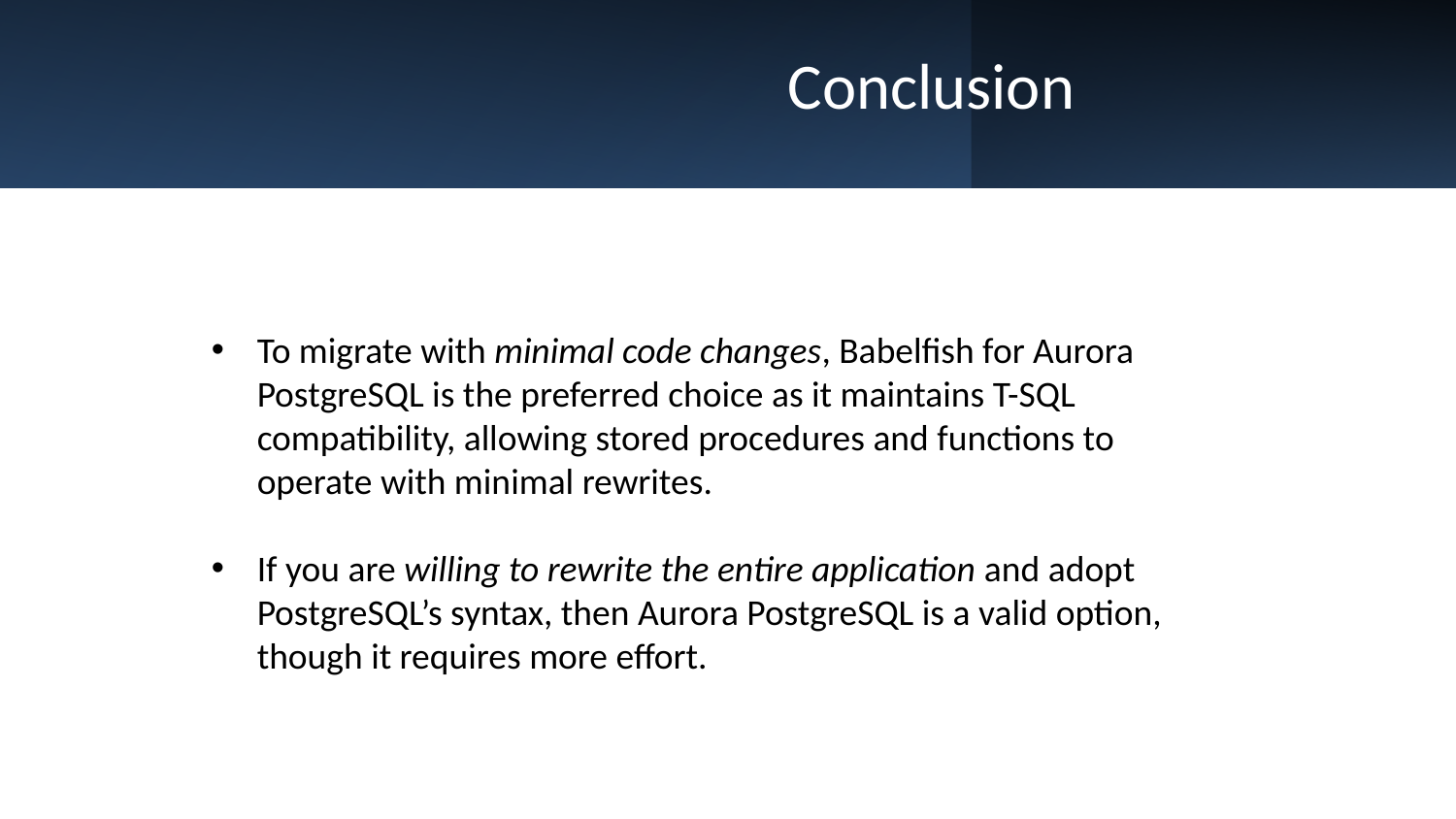

# Conclusion
To migrate with minimal code changes, Babelfish for Aurora PostgreSQL is the preferred choice as it maintains T-SQL compatibility, allowing stored procedures and functions to operate with minimal rewrites.

If you are willing to rewrite the entire application and adopt PostgreSQL’s syntax, then Aurora PostgreSQL is a valid option, though it requires more effort.